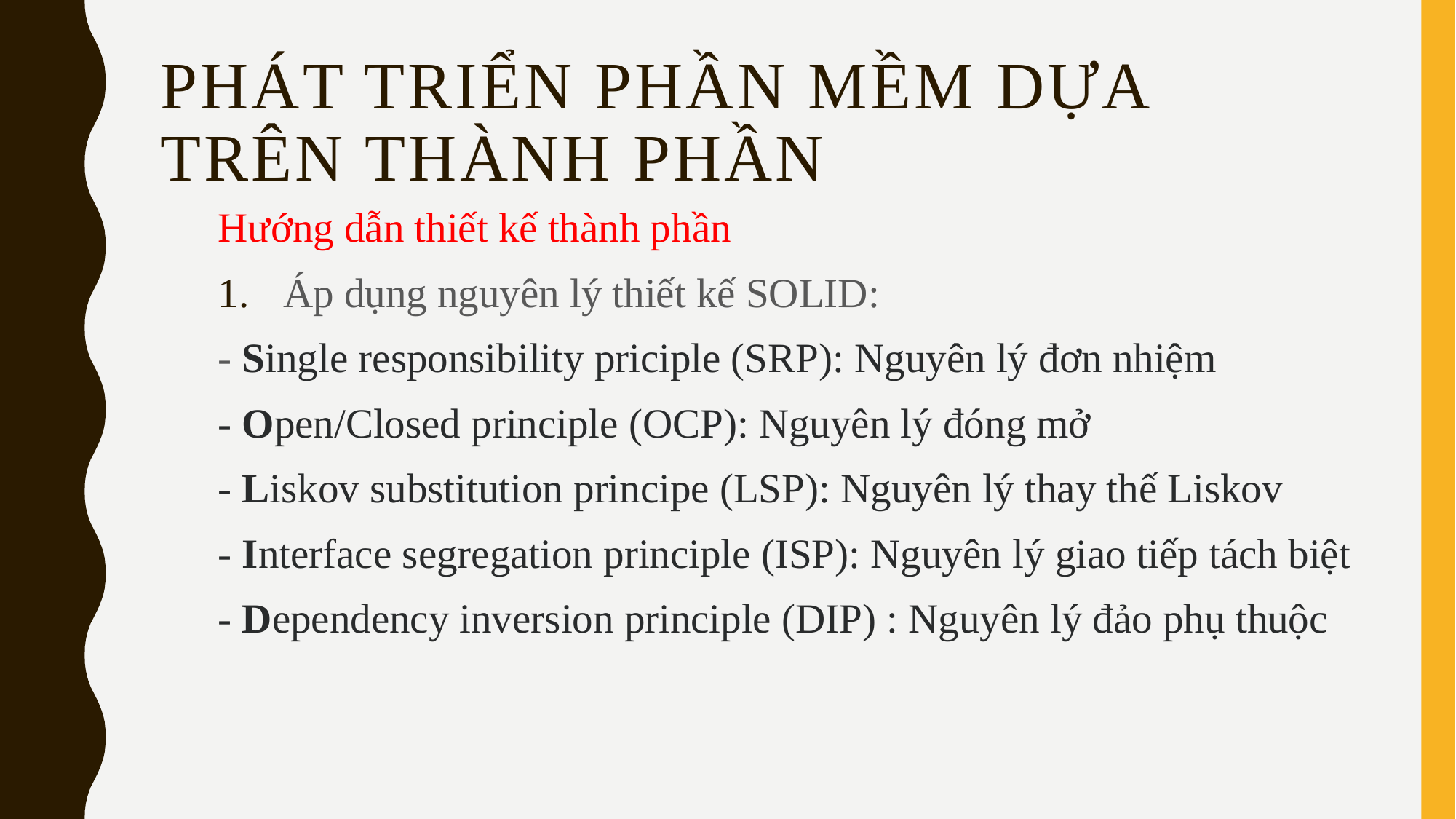

# Phát triển phần mềm dựa trên thành phần
Hướng dẫn thiết kế thành phần
Áp dụng nguyên lý thiết kế SOLID:
	- Single responsibility priciple (SRP): Nguyên lý đơn nhiệm
	- Open/Closed principle (OCP): Nguyên lý đóng mở
	- Liskov substitution principe (LSP): Nguyên lý thay thế Liskov
	- Interface segregation principle (ISP): Nguyên lý giao tiếp tách biệt
	- Dependency inversion principle (DIP) : Nguyên lý đảo phụ thuộc